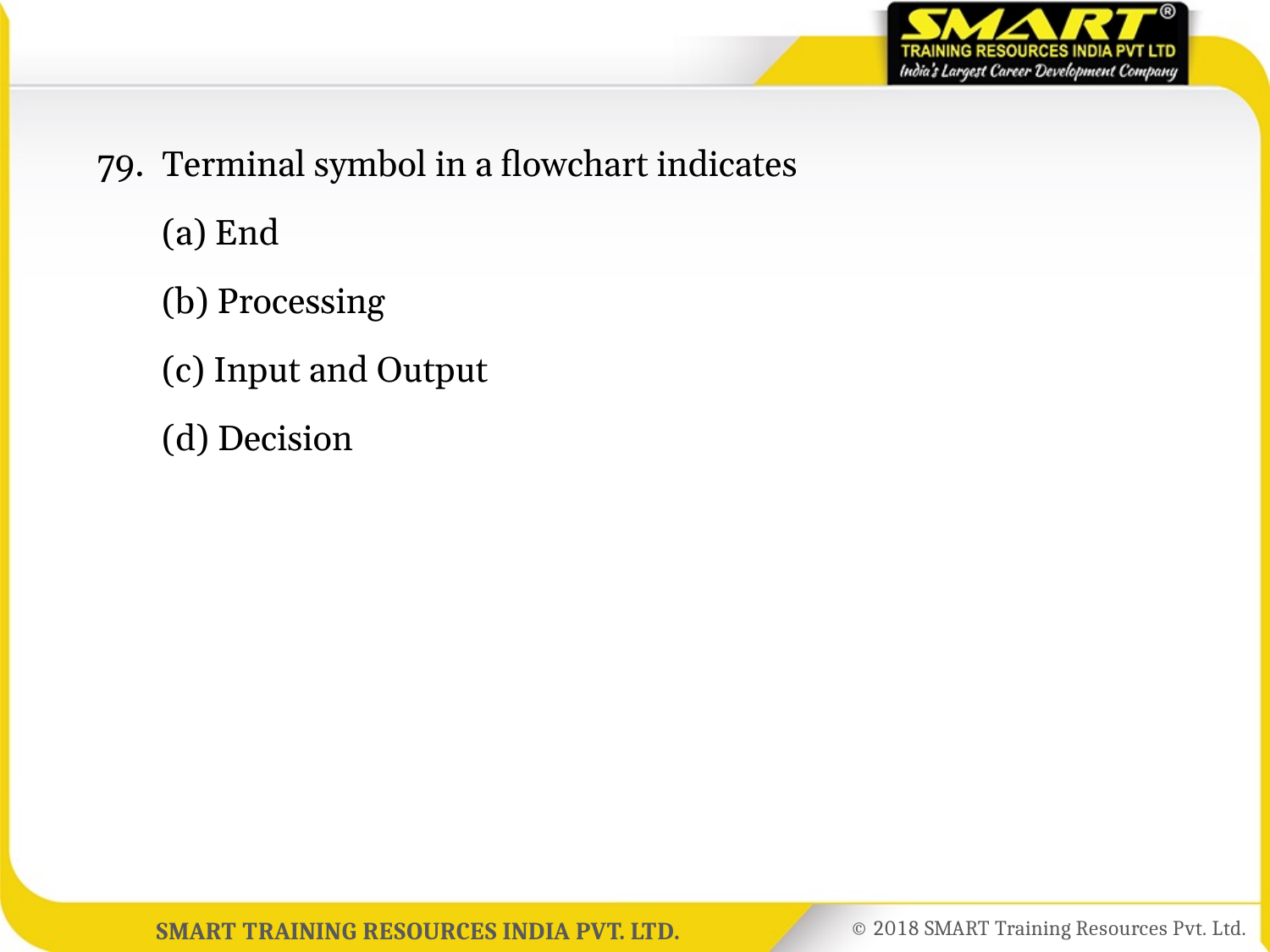

79.	Terminal symbol in a flowchart indicates
	(a) End
	(b) Processing
	(c) Input and Output
	(d) Decision